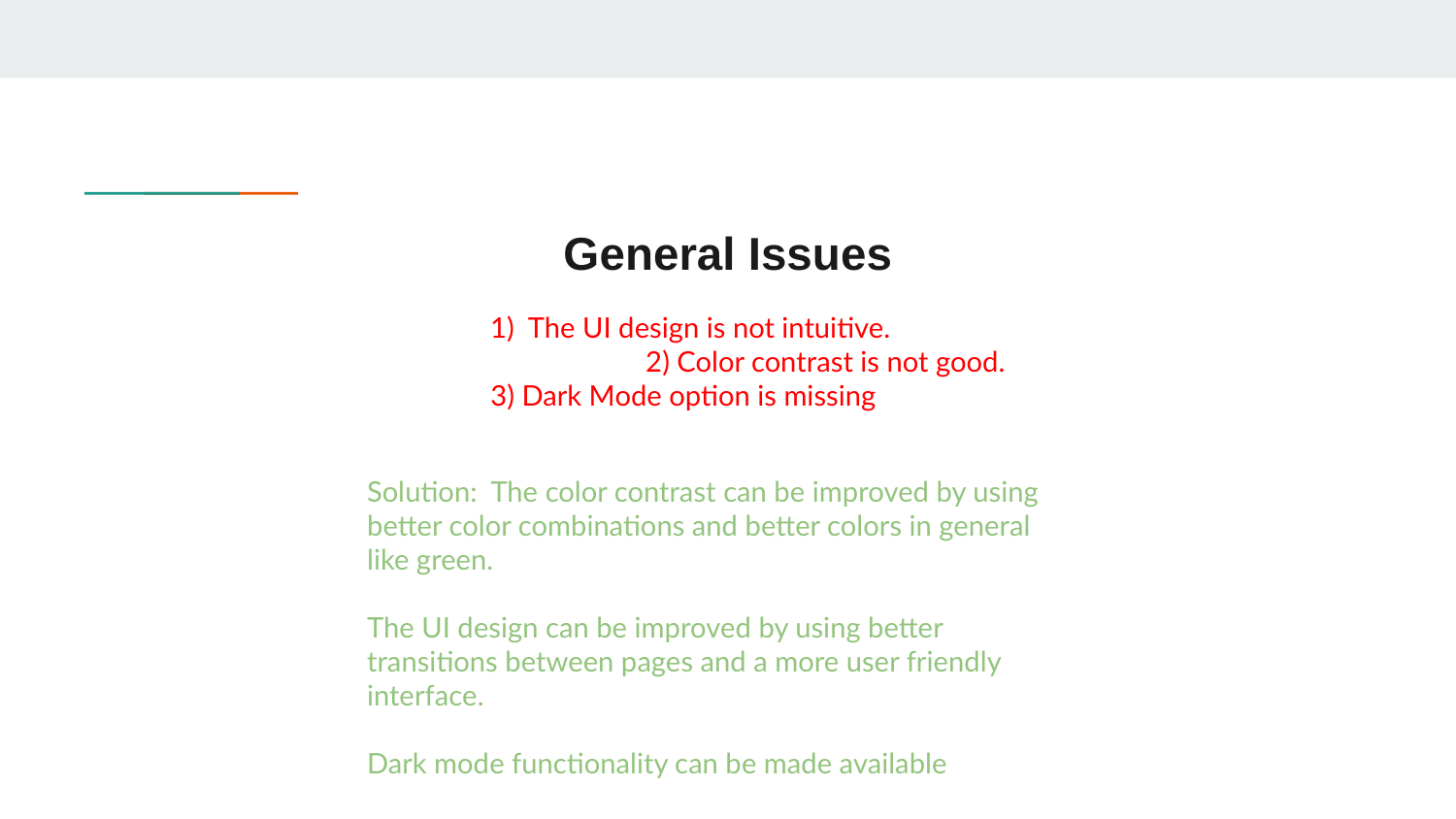

# General Issues
  1)  The UI design is not intuitive.
                                                                                    2) Color contrast is not good.
3) Dark Mode option is missing

Solution:  The color contrast can be improved by using better color combinations and better colors in general like green.

The UI design can be improved by using better transitions between pages and a more user friendly interface.

Dark mode functionality can be made available